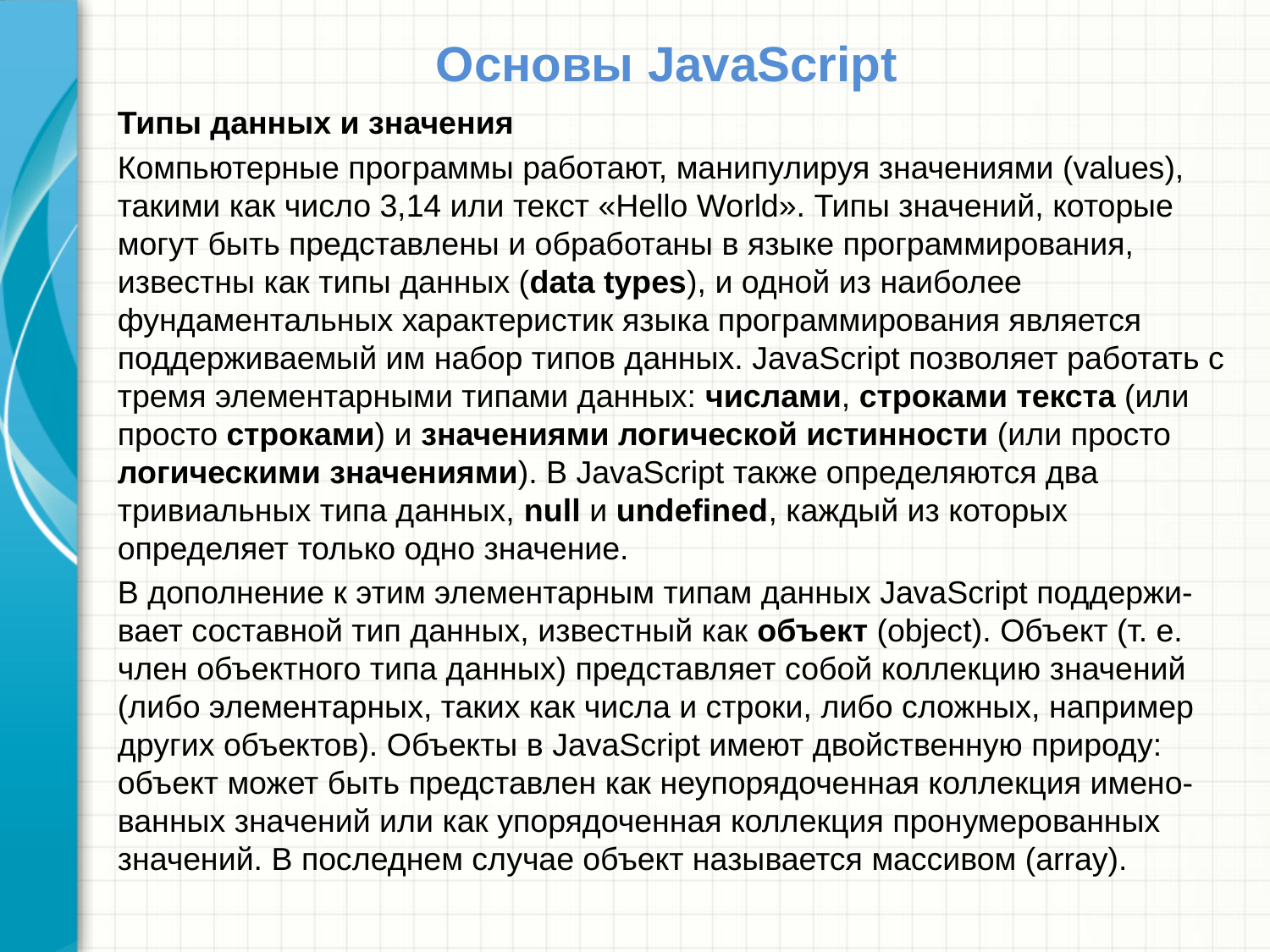

# Основы JavaScript
Типы данных и значения
Компьютерные программы работают, манипулируя значениями (values), такими как число 3,14 или текст «Hello World». Типы значений, которые могут быть представлены и обработаны в языке программирования, известны как типы данных (data types), и одной из наиболее фундаментальных характеристик языка программирования является поддерживаемый им набор типов данных. JavaScript позволяет работать с тремя элементарными типами данных: числами, строками текста (или просто строками) и значениями логической истинности (или просто логическими значениями). В JavaScript также определяются два тривиальных типа данных, null и undefined, каждый из которых определяет только одно значение.
В дополнение к этим элементарным типам данных JavaScript поддержи-вает составной тип данных, известный как объект (object). Объект (т. е. член объектного типа данных) представляет собой коллекцию значений (либо элементарных, таких как числа и строки, либо сложных, например других объектов). Объекты в JavaScript имеют двойственную природу: объект может быть представлен как неупорядоченная коллекция имено-ванных значений или как упорядоченная коллекция пронумерованных значений. В последнем случае объект называется массивом (array).